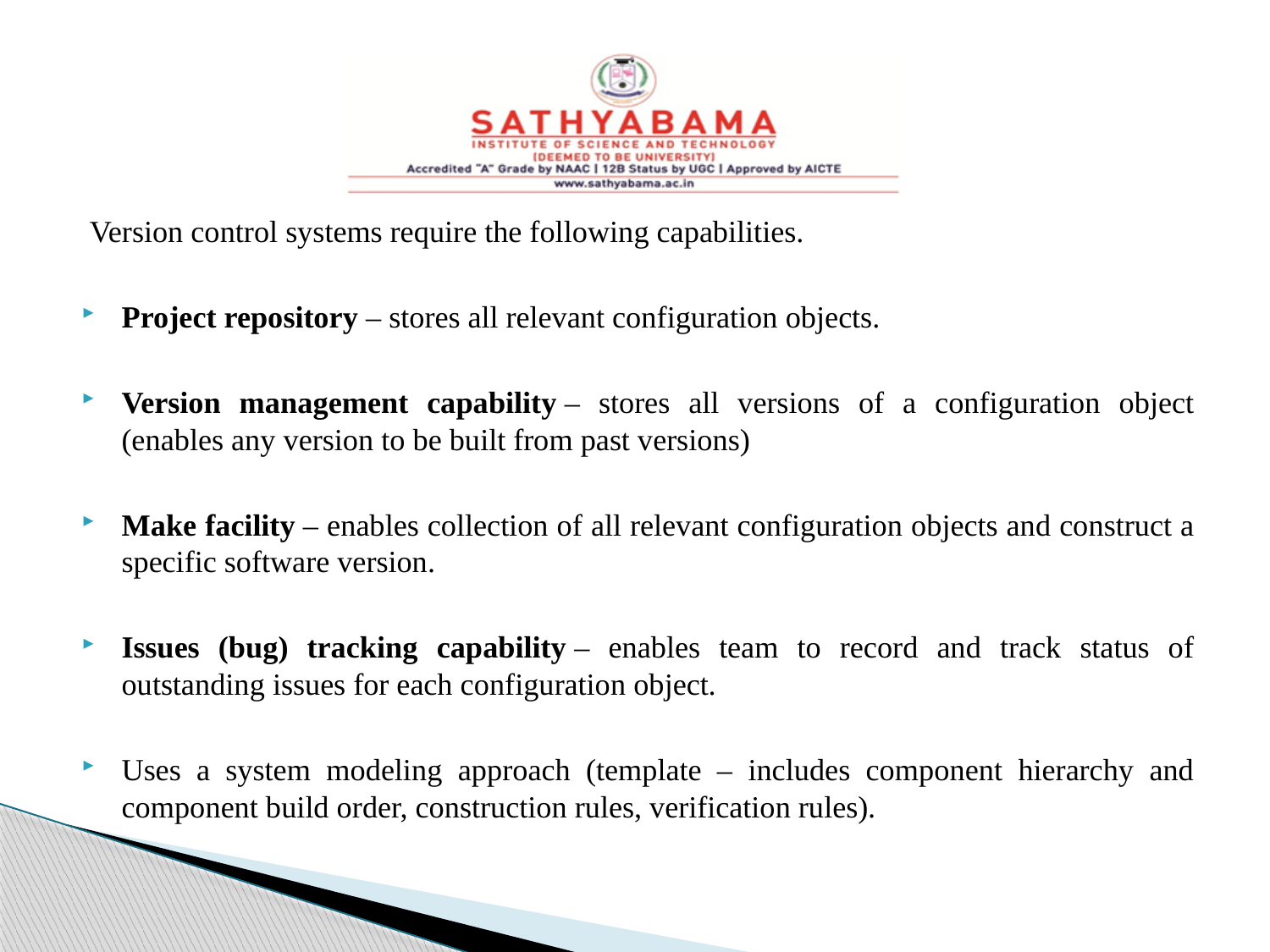

#
Version control systems require the following capabilities.

Project repository – stores all relevant configuration objects.

Version management capability – stores all versions of a configuration object (enables any version to be built from past versions)

Make facility – enables collection of all relevant configuration objects and construct a specific software version.

Issues (bug) tracking capability – enables team to record and track status of outstanding issues for each configuration object.

Uses a system modeling approach (template – includes component hierarchy and component build order, construction rules, verification rules).